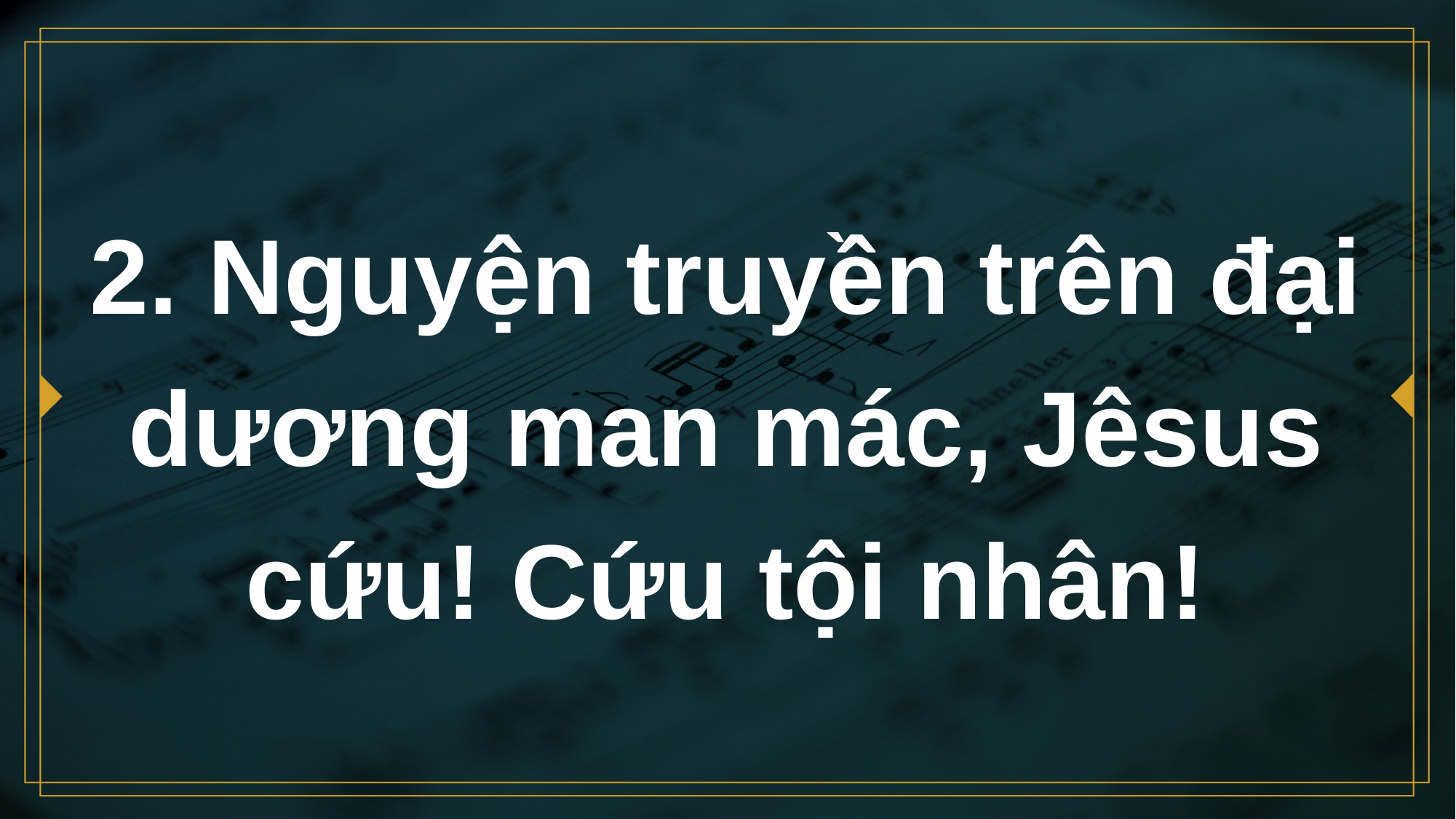

# 2. Nguyện truyền trên đại dương man mác, Jêsus cứu! Cứu tội nhân!